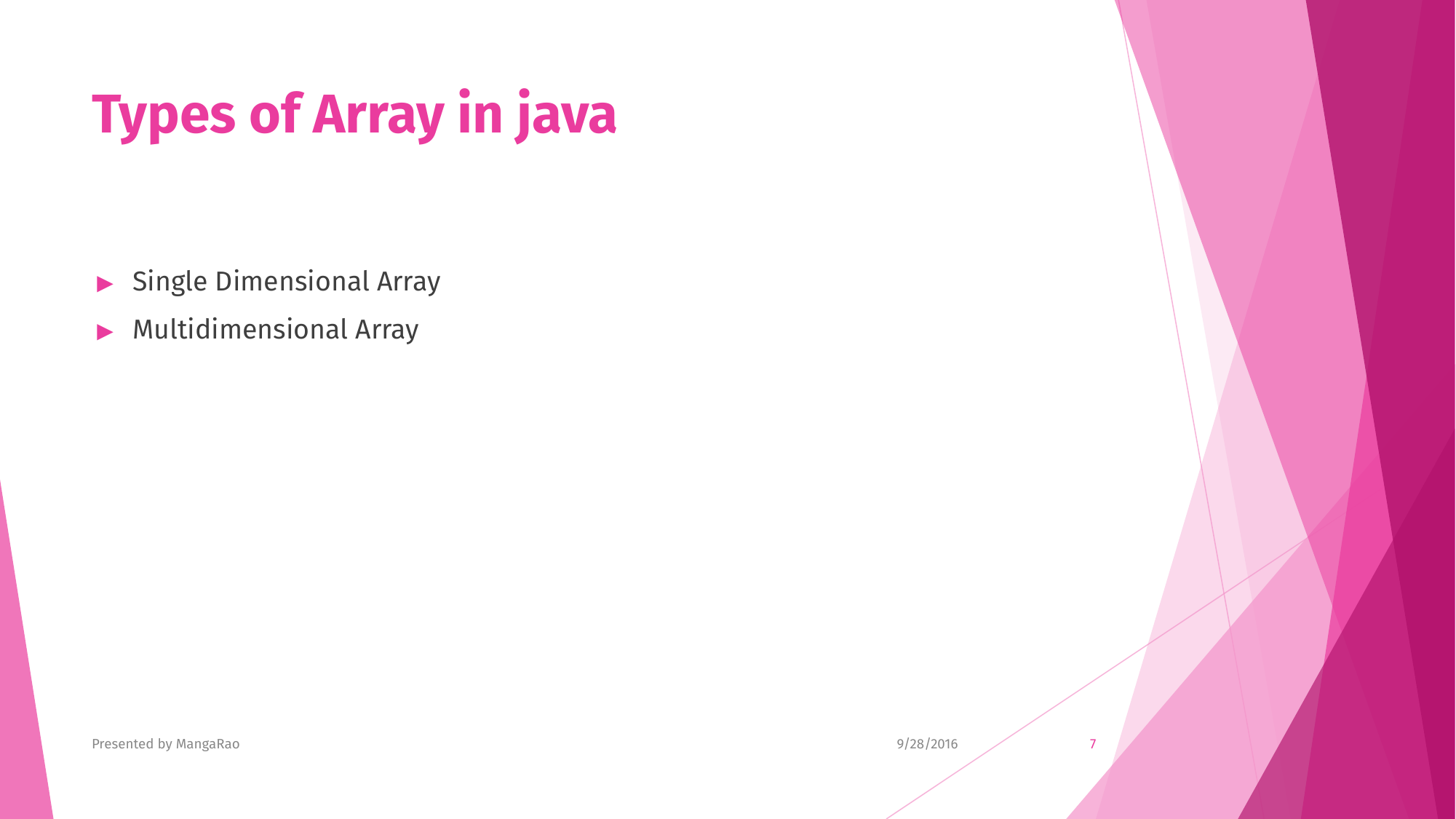

# Types of Array in java
Single Dimensional Array
Multidimensional Array

Presented by MangaRao
9/28/2016
7